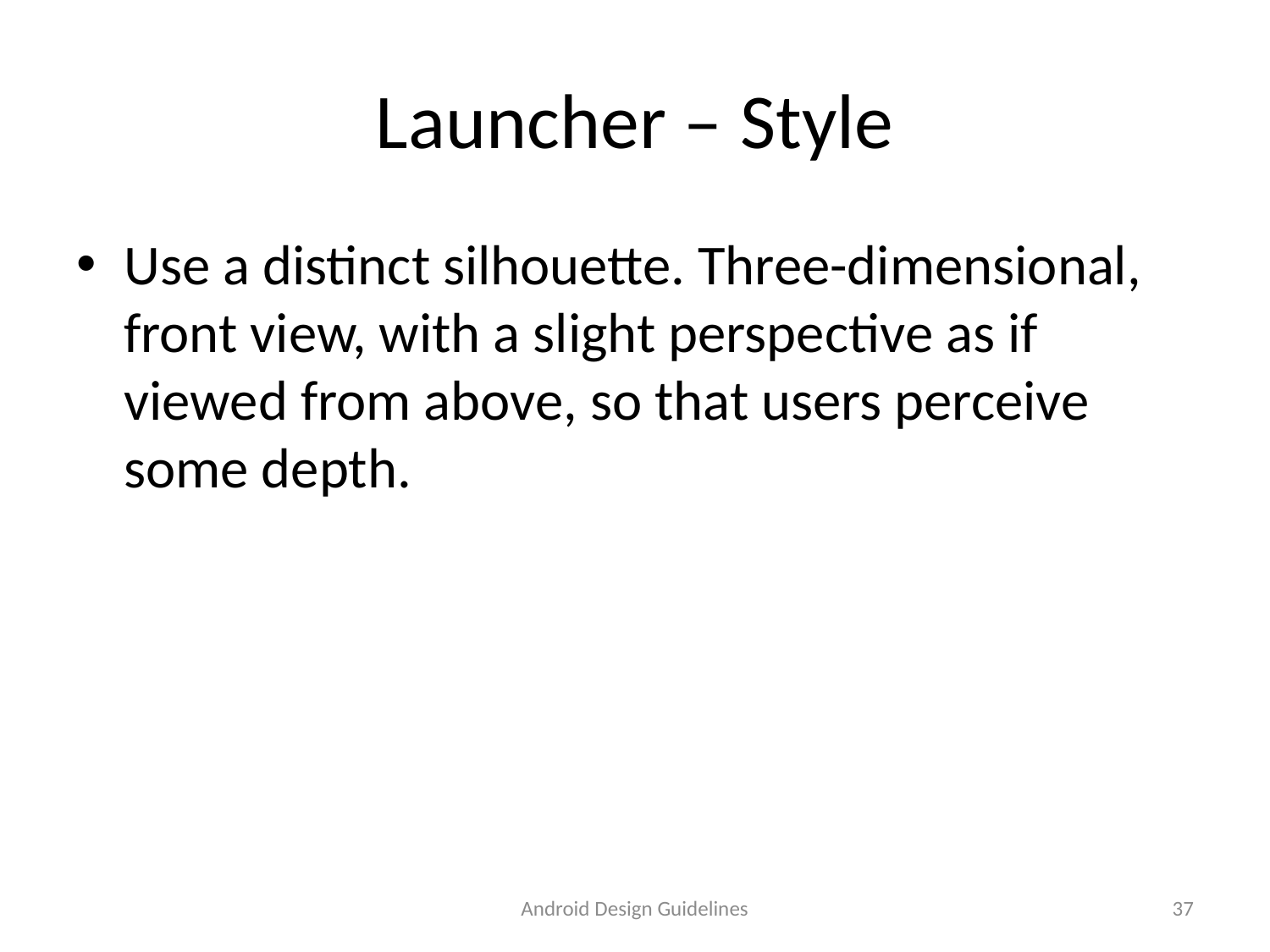

# Launcher – Style
Use a distinct silhouette. Three-dimensional, front view, with a slight perspective as if viewed from above, so that users perceive some depth.
Android Design Guidelines
37